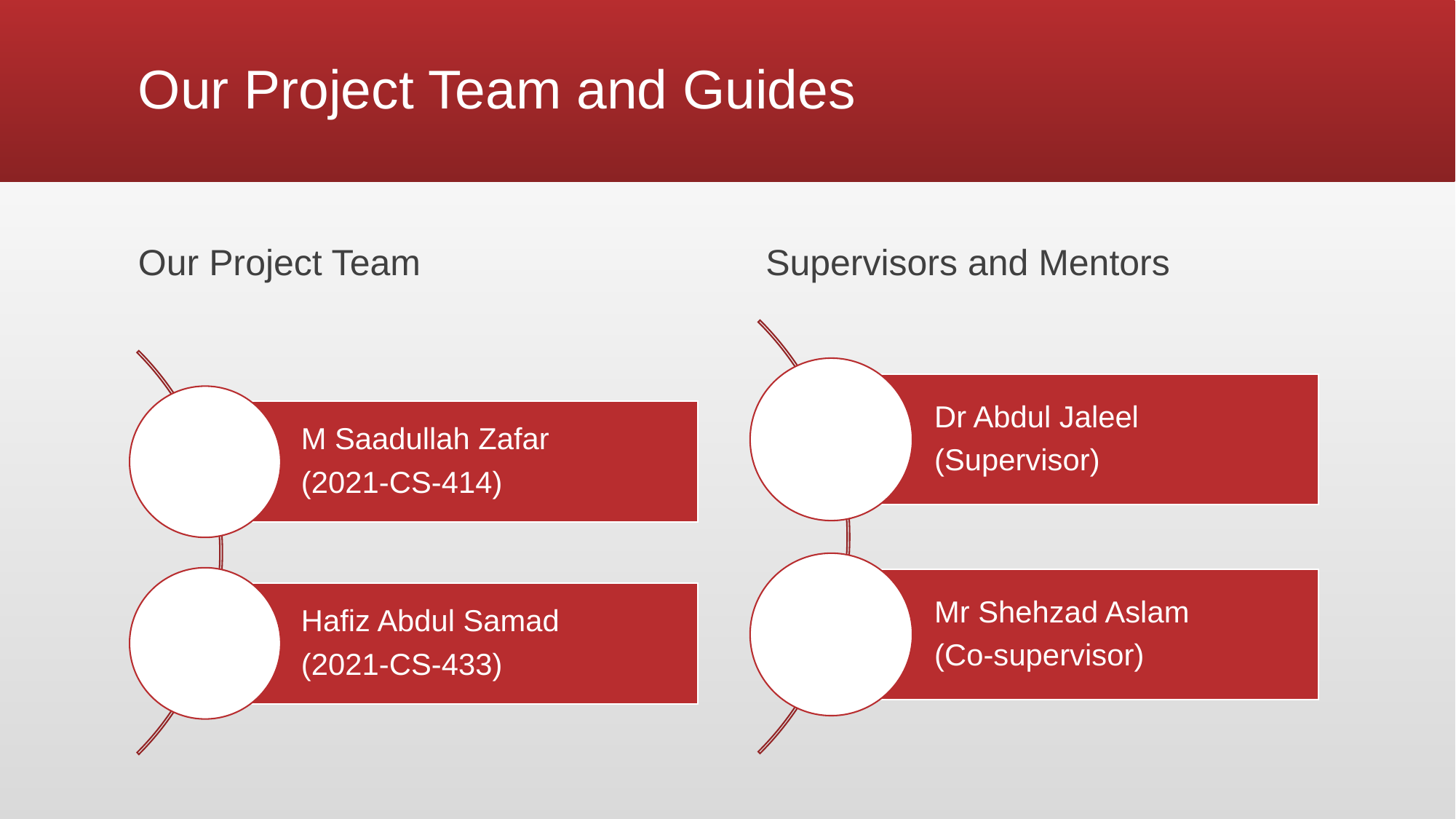

# Our Project Team and Guides
Our Project Team
Supervisors and Mentors
Dr Abdul Jaleel
(Supervisor)
Mr Shehzad Aslam
(Co-supervisor)
M Saadullah Zafar
(2021-CS-414)
Hafiz Abdul Samad
(2021-CS-433)